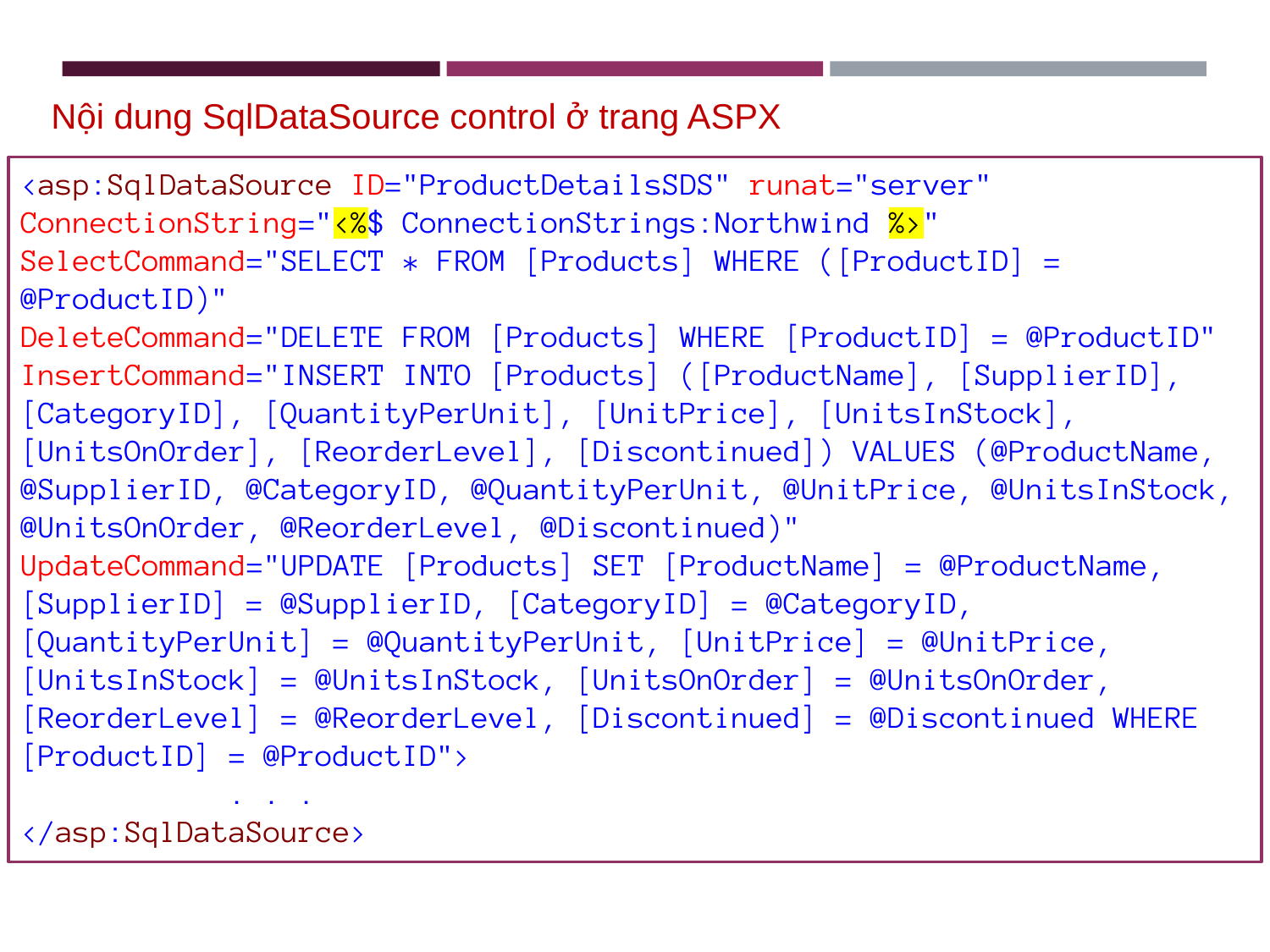

Nội dung SqlDataSource control ở trang ASPX
<asp:SqlDataSource ID="ProductDetailsSDS" runat="server" ConnectionString="<%$ ConnectionStrings:Northwind %>"
SelectCommand="SELECT * FROM [Products] WHERE ([ProductID] = @ProductID)"
DeleteCommand="DELETE FROM [Products] WHERE [ProductID] = @ProductID"
InsertCommand="INSERT INTO [Products] ([ProductName], [SupplierID], [CategoryID], [QuantityPerUnit], [UnitPrice], [UnitsInStock], [UnitsOnOrder], [ReorderLevel], [Discontinued]) VALUES (@ProductName, @SupplierID, @CategoryID, @QuantityPerUnit, @UnitPrice, @UnitsInStock, @UnitsOnOrder, @ReorderLevel, @Discontinued)"
UpdateCommand="UPDATE [Products] SET [ProductName] = @ProductName, [SupplierID] = @SupplierID, [CategoryID] = @CategoryID, [QuantityPerUnit] = @QuantityPerUnit, [UnitPrice] = @UnitPrice, [UnitsInStock] = @UnitsInStock, [UnitsOnOrder] = @UnitsOnOrder, [ReorderLevel] = @ReorderLevel, [Discontinued] = @Discontinued WHERE [ProductID] = @ProductID">
            . . .
</asp:SqlDataSource>
97